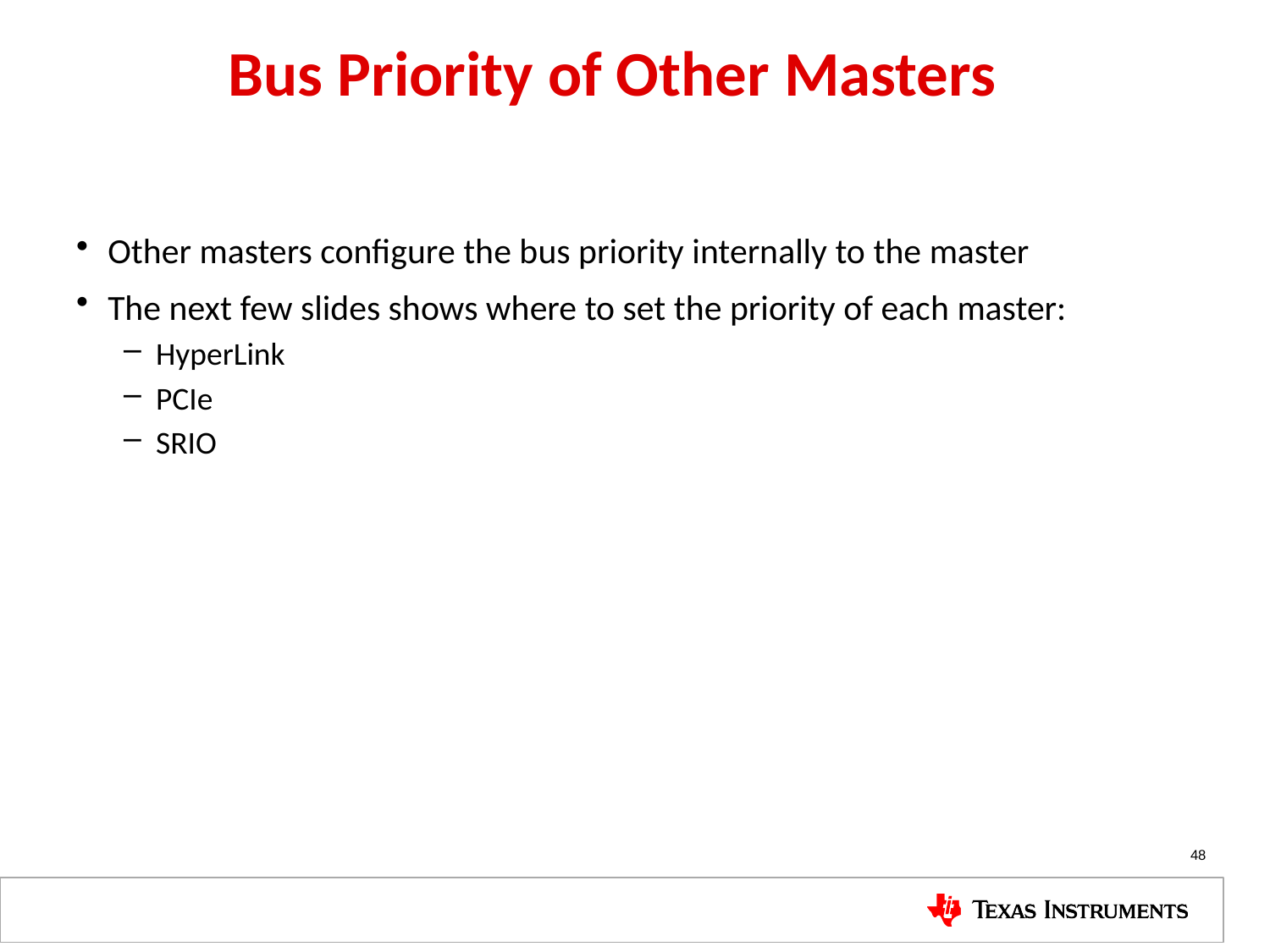

# Bus Priority of Other Masters
Other masters configure the bus priority internally to the master
The next few slides shows where to set the priority of each master:
HyperLink
PCIe
SRIO
48